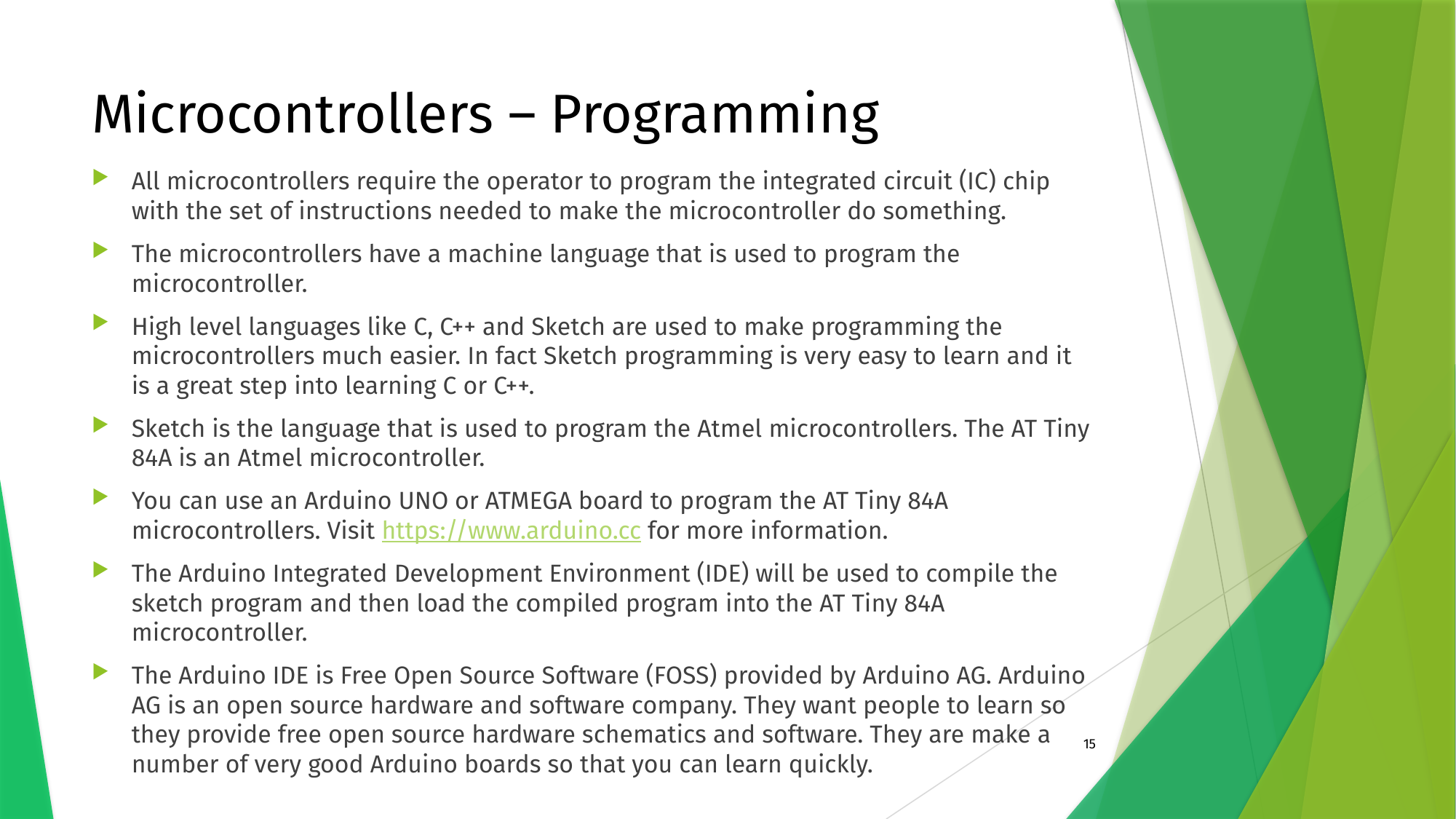

# Microcontrollers – Programming
All microcontrollers require the operator to program the integrated circuit (IC) chip with the set of instructions needed to make the microcontroller do something.
The microcontrollers have a machine language that is used to program the microcontroller.
High level languages like C, C++ and Sketch are used to make programming the microcontrollers much easier. In fact Sketch programming is very easy to learn and it is a great step into learning C or C++.
Sketch is the language that is used to program the Atmel microcontrollers. The AT Tiny 84A is an Atmel microcontroller.
You can use an Arduino UNO or ATMEGA board to program the AT Tiny 84A microcontrollers. Visit https://www.arduino.cc for more information.
The Arduino Integrated Development Environment (IDE) will be used to compile the sketch program and then load the compiled program into the AT Tiny 84A microcontroller.
The Arduino IDE is Free Open Source Software (FOSS) provided by Arduino AG. Arduino AG is an open source hardware and software company. They want people to learn so they provide free open source hardware schematics and software. They are make a number of very good Arduino boards so that you can learn quickly.

15